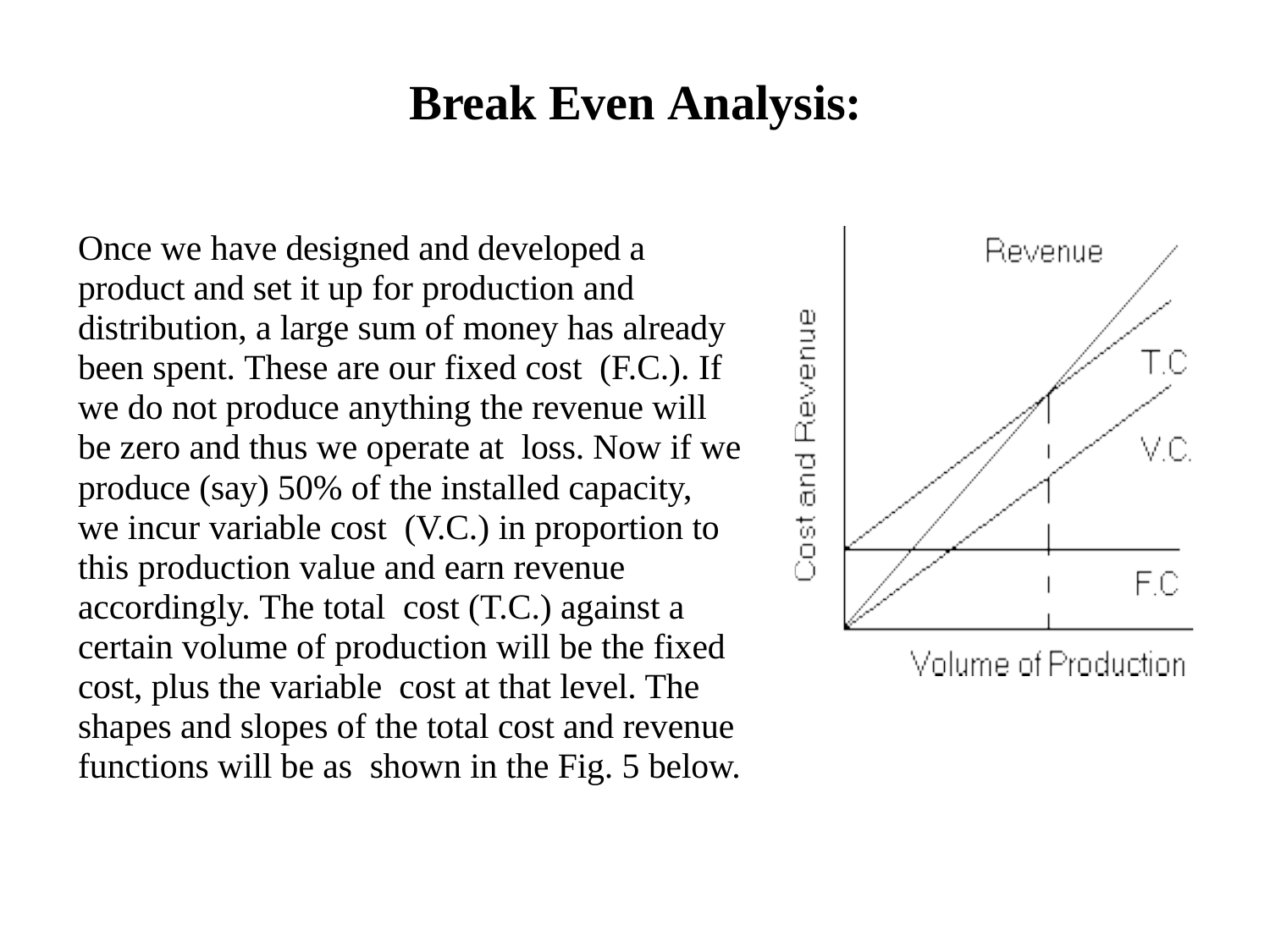

# Break Even Analysis:
Once we have designed and developed a product and set it up for production and  distribution, a large sum of money has already been spent. These are our fixed cost  (F.C.). If we do not produce anything the revenue will be zero and thus we operate at  loss. Now if we produce (say) 50% of the installed capacity, we incur variable cost  (V.C.) in proportion to this production value and earn revenue accordingly. The total  cost (T.C.) against a certain volume of production will be the fixed cost, plus the variable  cost at that level. The shapes and slopes of the total cost and revenue functions will be as  shown in the Fig. 5 below.